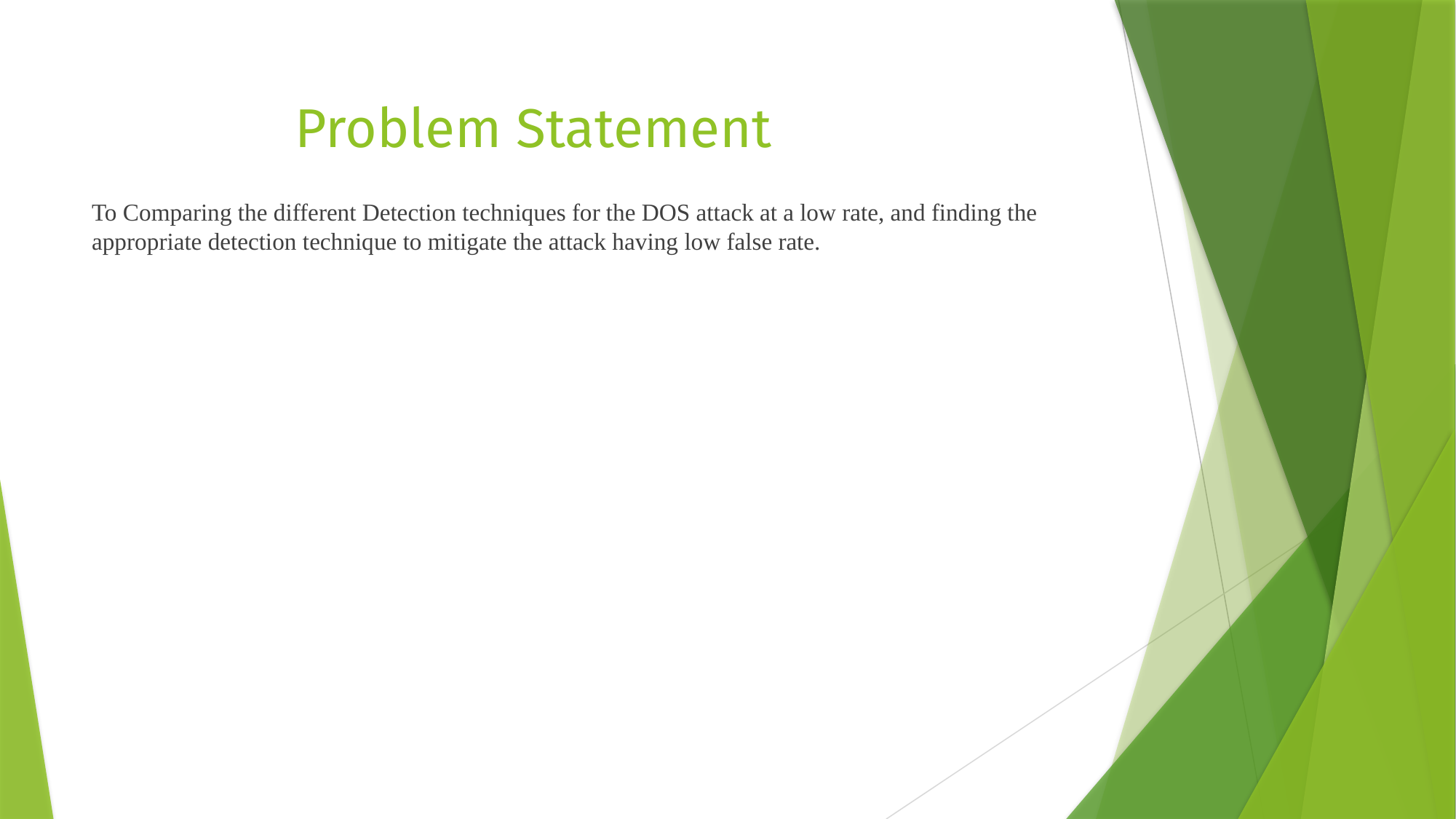

# Problem Statement
To Comparing the different Detection techniques for the DOS attack at a low rate, and finding the appropriate detection technique to mitigate the attack having low false rate.